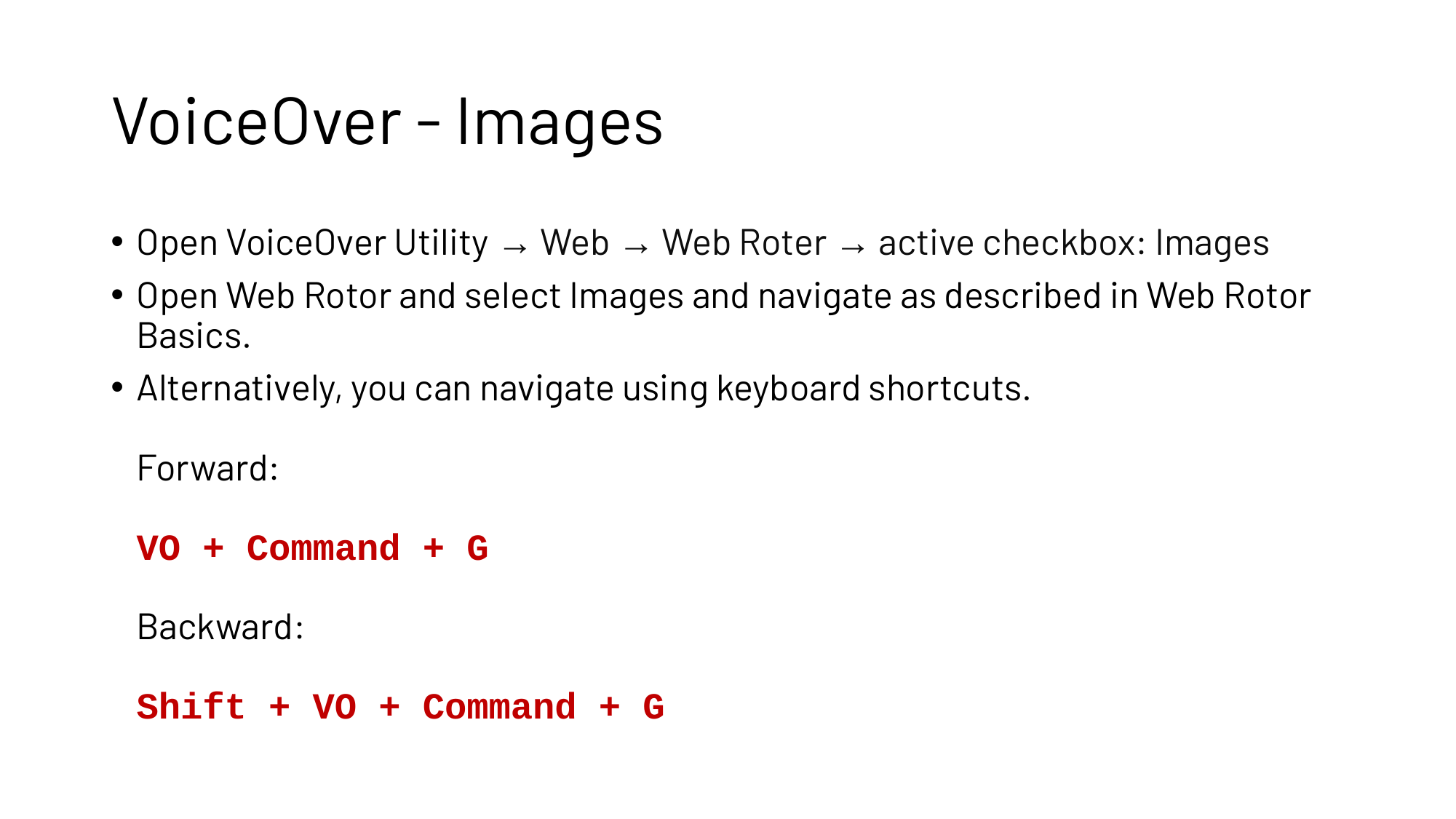

# VoiceOver - Images
Open VoiceOver Utility → Web → Web Roter → active checkbox: Images
Open Web Rotor and select Images and navigate as described in Web Rotor Basics.
Alternatively, you can navigate using keyboard shortcuts.
Forward:
VO + Command + G
Backward:
Shift + VO + Command + G